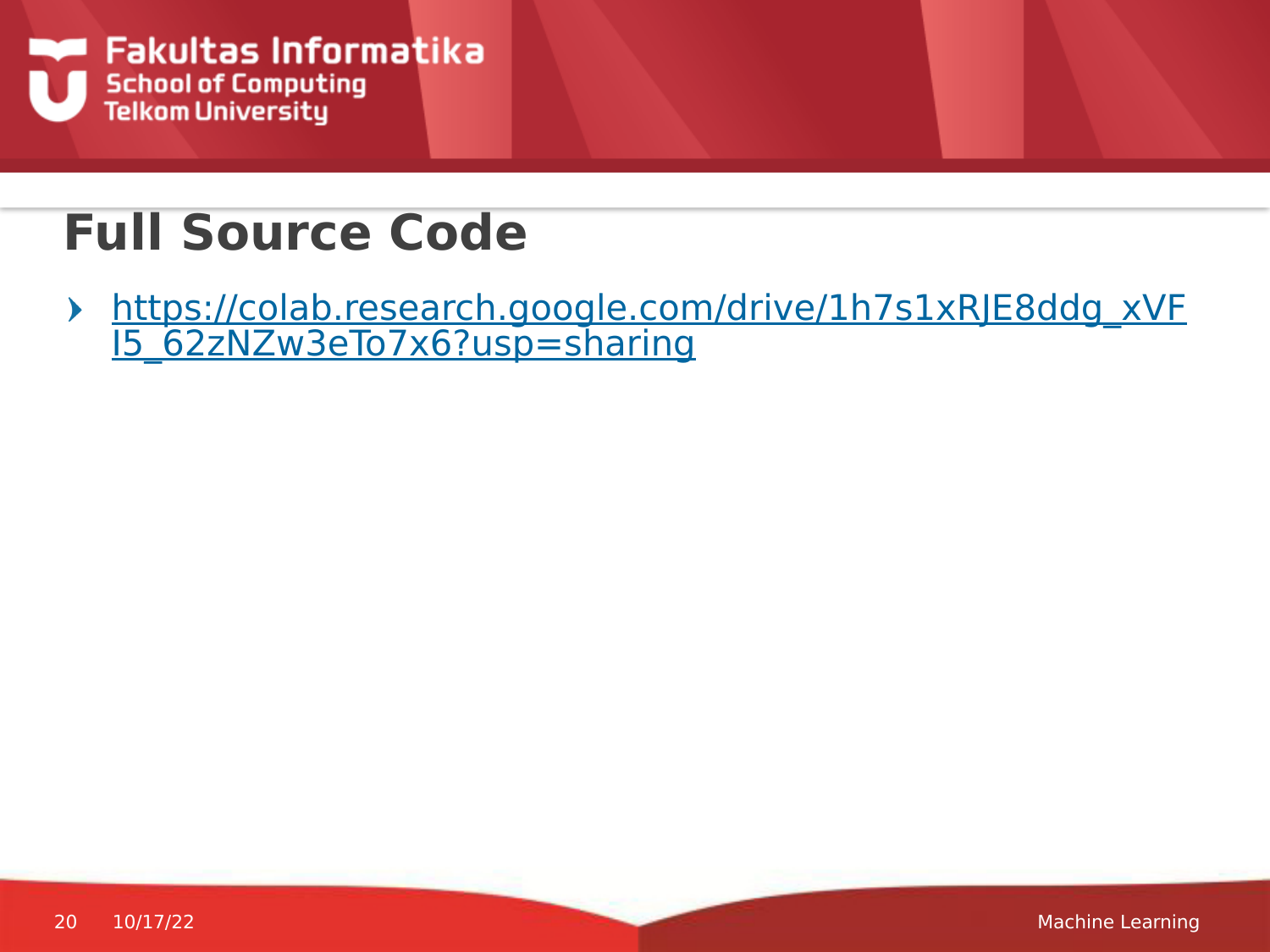

# Full Source Code
https://colab.research.google.com/drive/1h7s1xRJE8ddg_xVFI5_62zNZw3eTo7x6?usp=sharing

Machine Learning
20
10/17/22